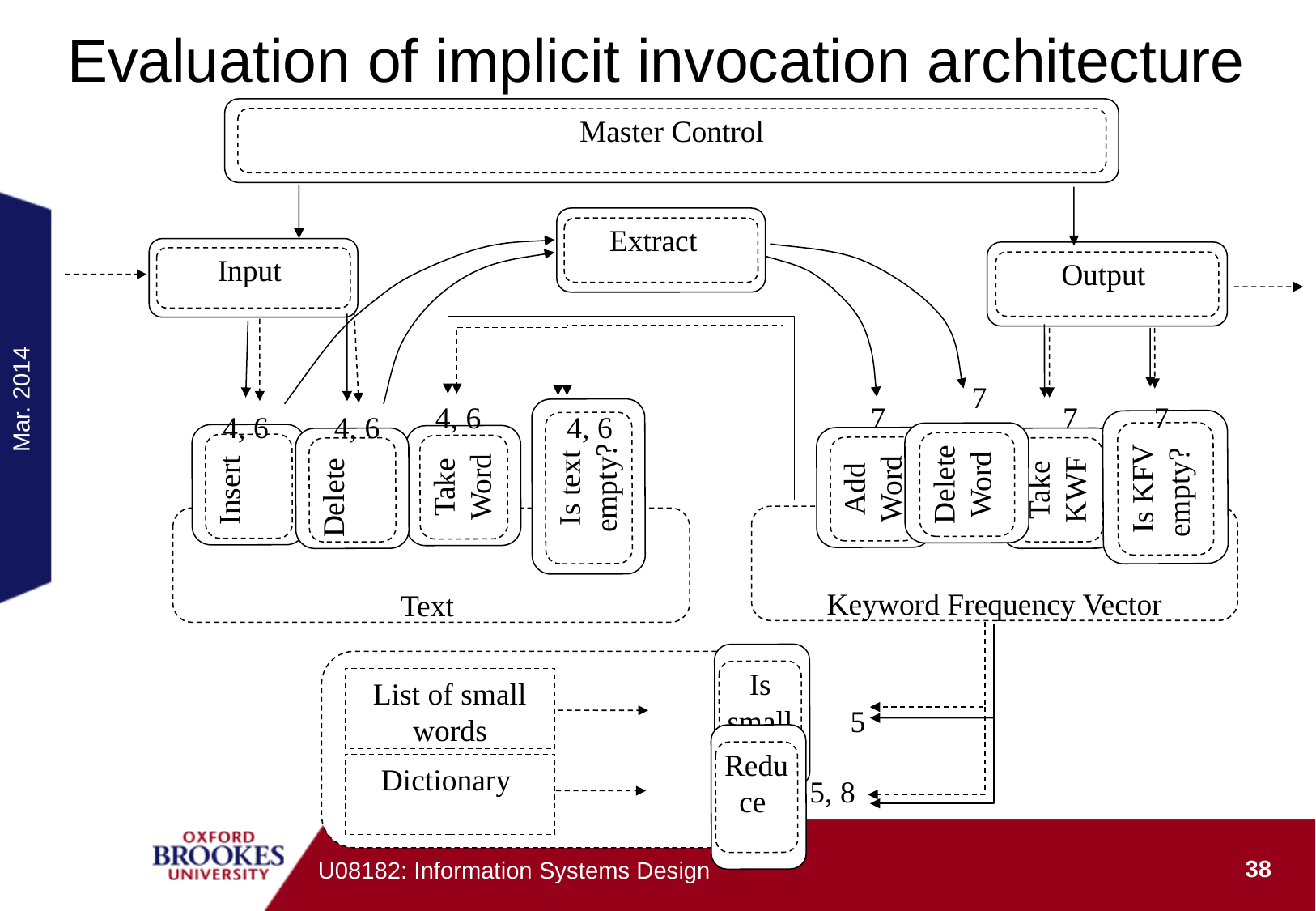

# Evaluation of implicit invocation architecture

Master Control

Extract

Input

Output

Delete Word

Is KFV empty?

Insert

Take Word

Add Word

Is text empty?

Take KWF

Delete

Keyword Frequency Vector

Text

Is small word

List of small words

Reduce
Dictionary

7
4, 6
7
7
7
4, 6
4, 6
4, 6
5
5, 8
Mar. 2014
38
U08182: Information Systems Design